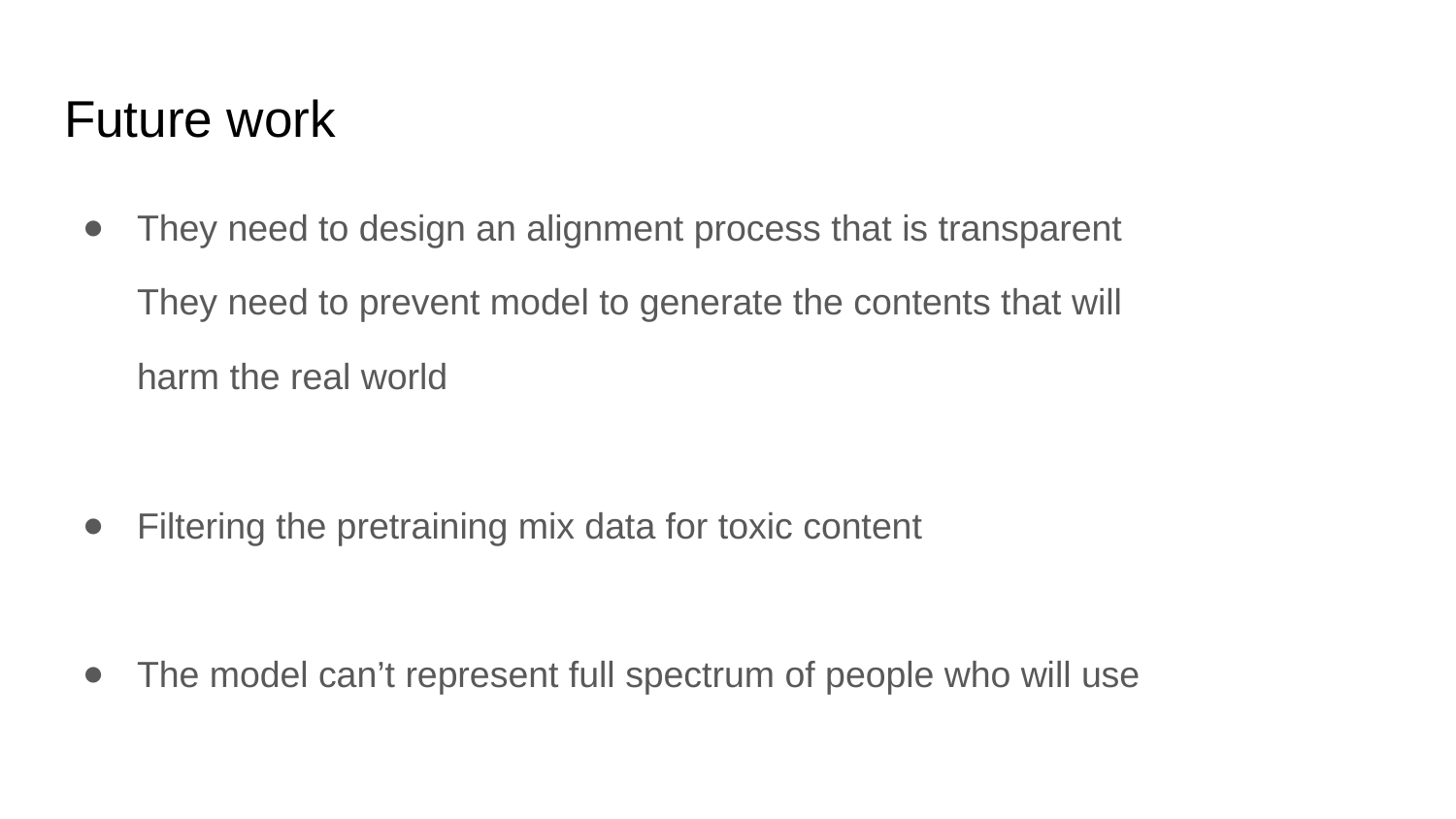

# Future work
They need to design an alignment process that is transparent
They need to prevent model to generate the contents that will
harm the real world

Filtering the pretraining mix data for toxic content

The model can’t represent full spectrum of people who will use